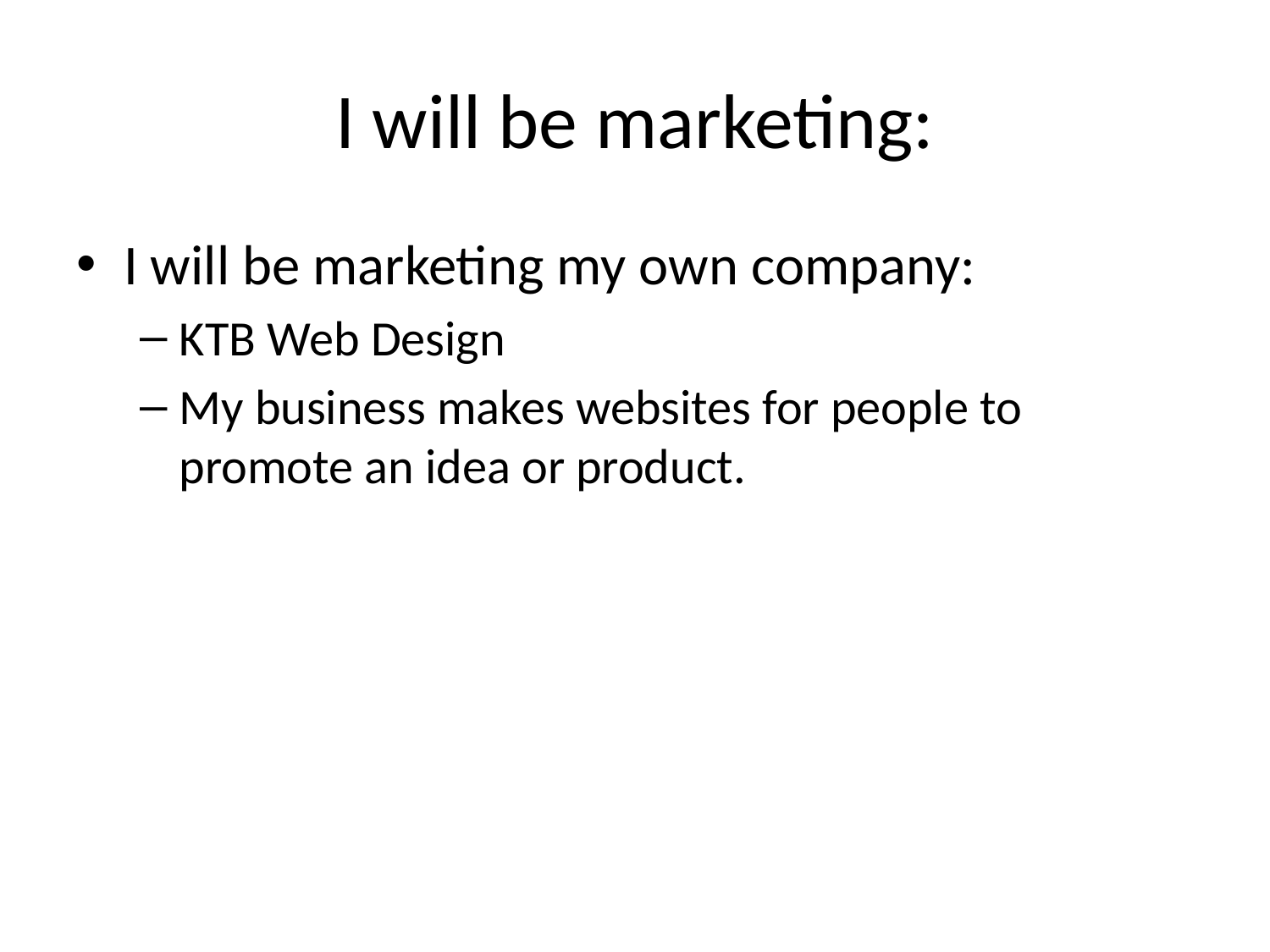

# I will be marketing:
I will be marketing my own company:
KTB Web Design
My business makes websites for people to promote an idea or product.